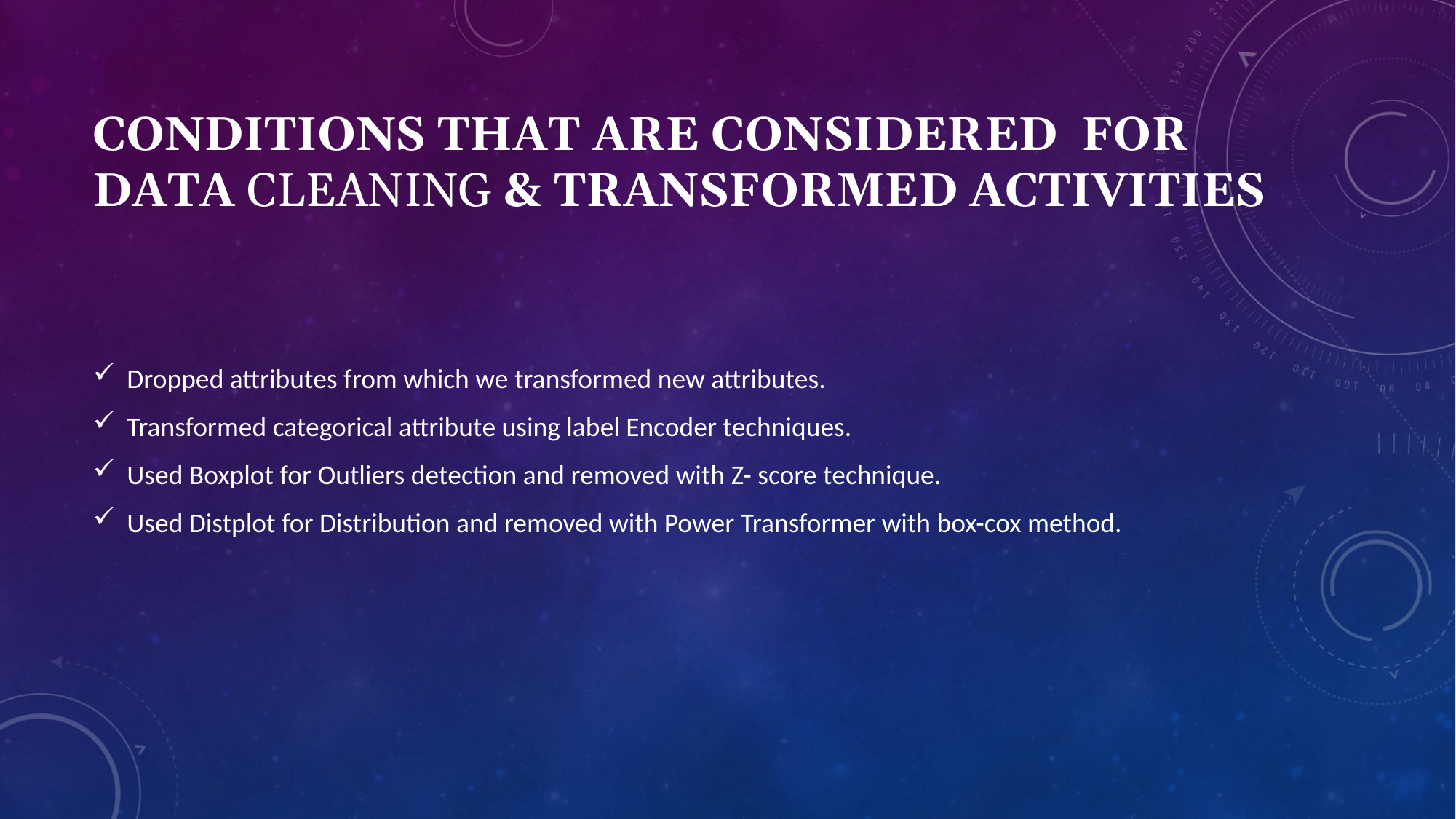

# Conditions that are considered  for Data Cleaning & Transformed activities
Dropped attributes from which we transformed new attributes.
Transformed categorical attribute using label Encoder techniques.
Used Boxplot for Outliers detection and removed with Z- score technique.
Used Distplot for Distribution and removed with Power Transformer with box-cox method.